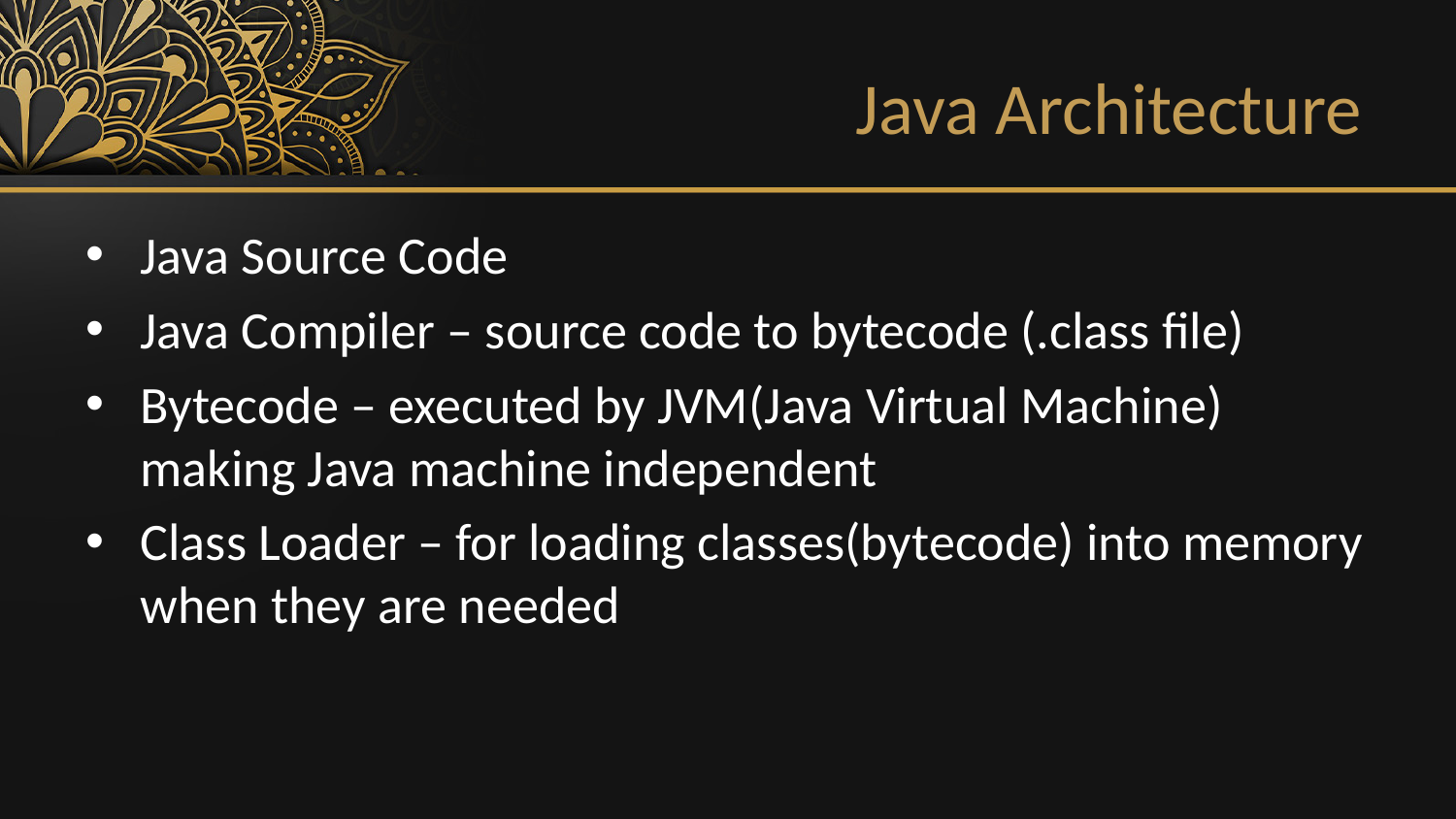

# Java Architecture
Java Source Code
Java Compiler – source code to bytecode (.class file)
Bytecode – executed by JVM(Java Virtual Machine) making Java machine independent
Class Loader – for loading classes(bytecode) into memory when they are needed